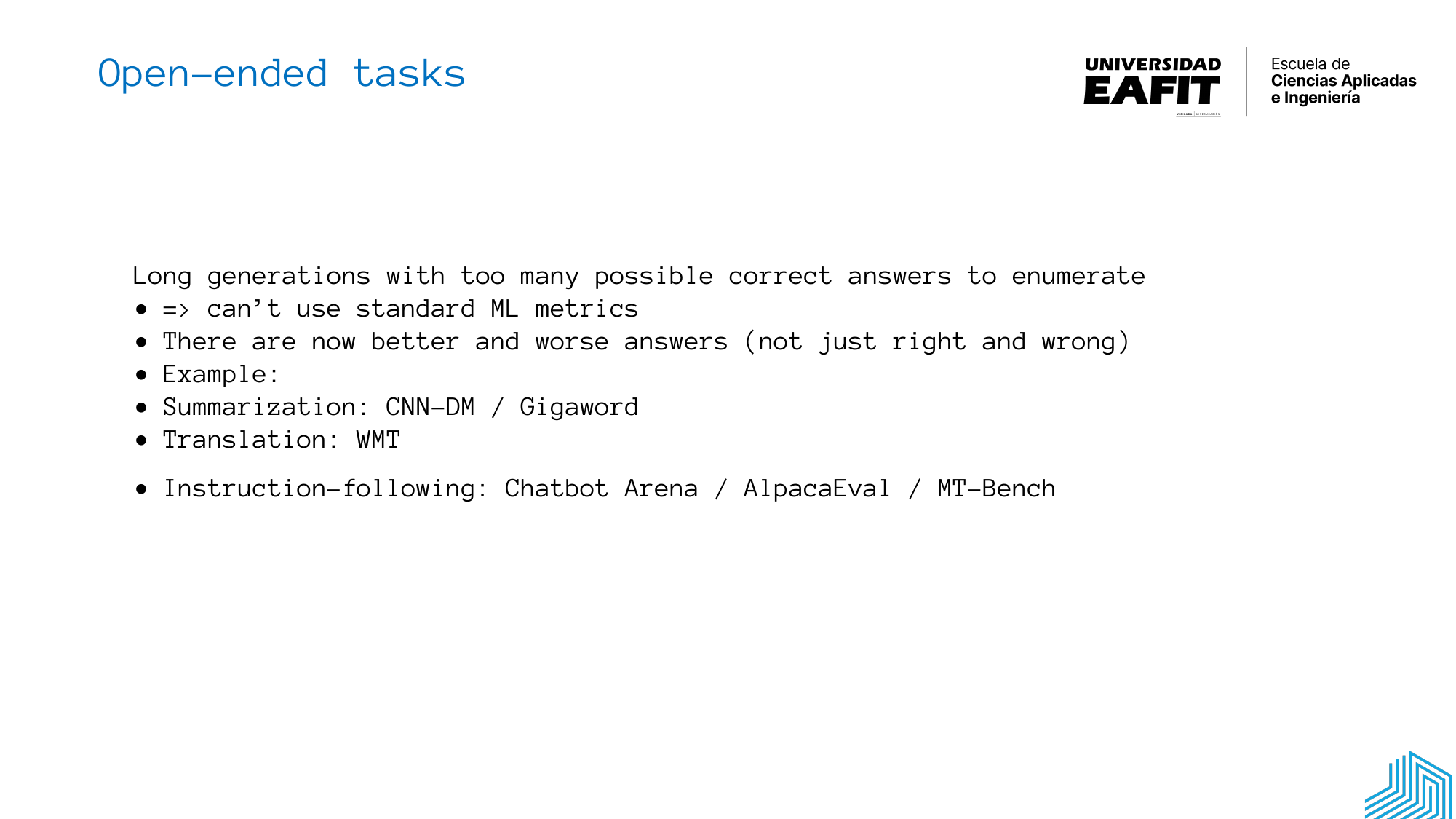

Open-ended tasks
Long generations with too many possible correct answers to enumerate
• => can’t use standard ML metrics
• There are now better and worse answers (not just right and wrong)
• Example:
• Summarization: CNN-DM / Gigaword
• Translation: WMT
• Instruction-following: Chatbot Arena / AlpacaEval / MT-Bench